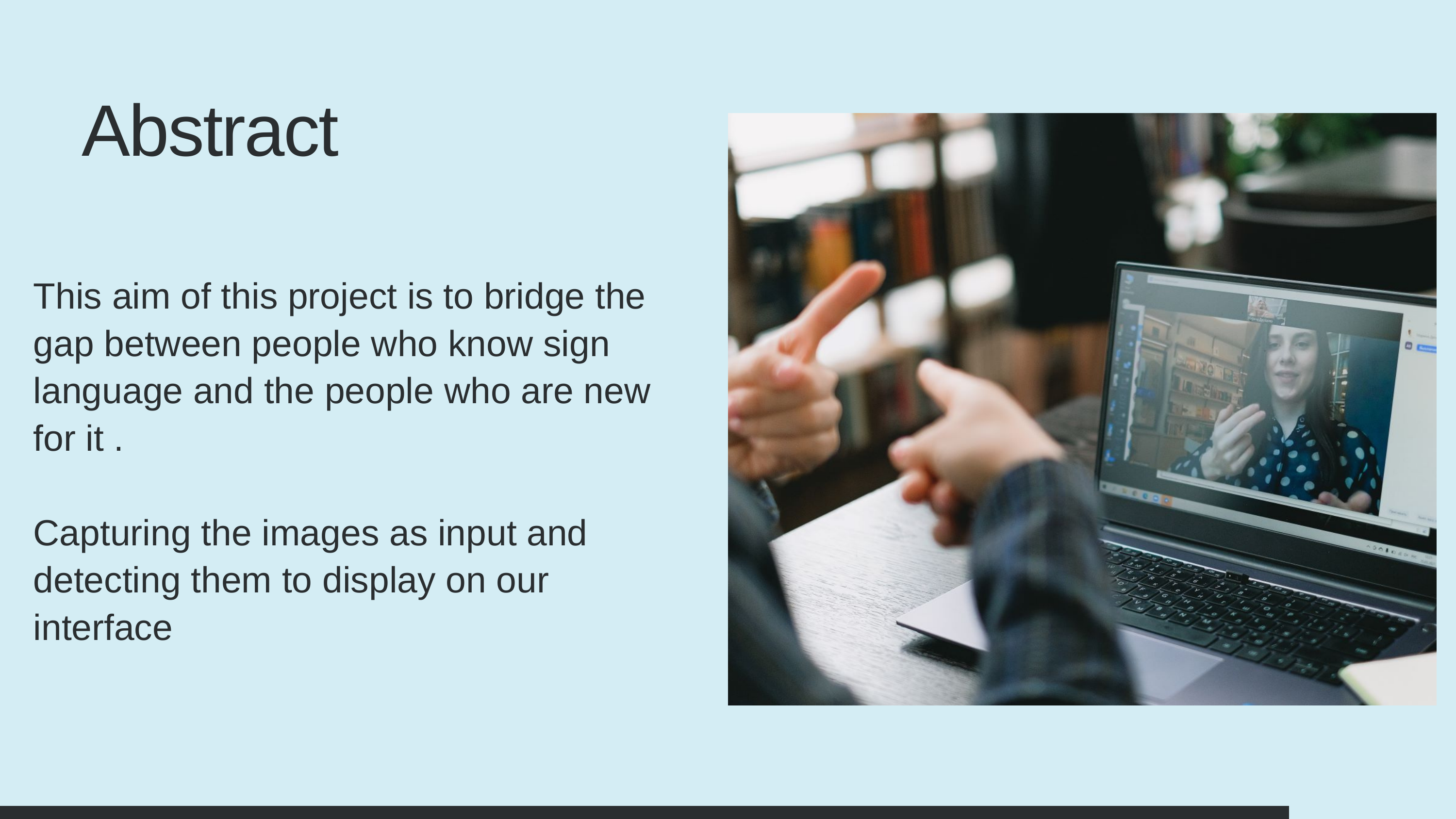

Abstract

This aim of this project is to bridge the gap between people who know sign language and the people who are new for it .

Capturing the images as input and detecting them to display on our interface